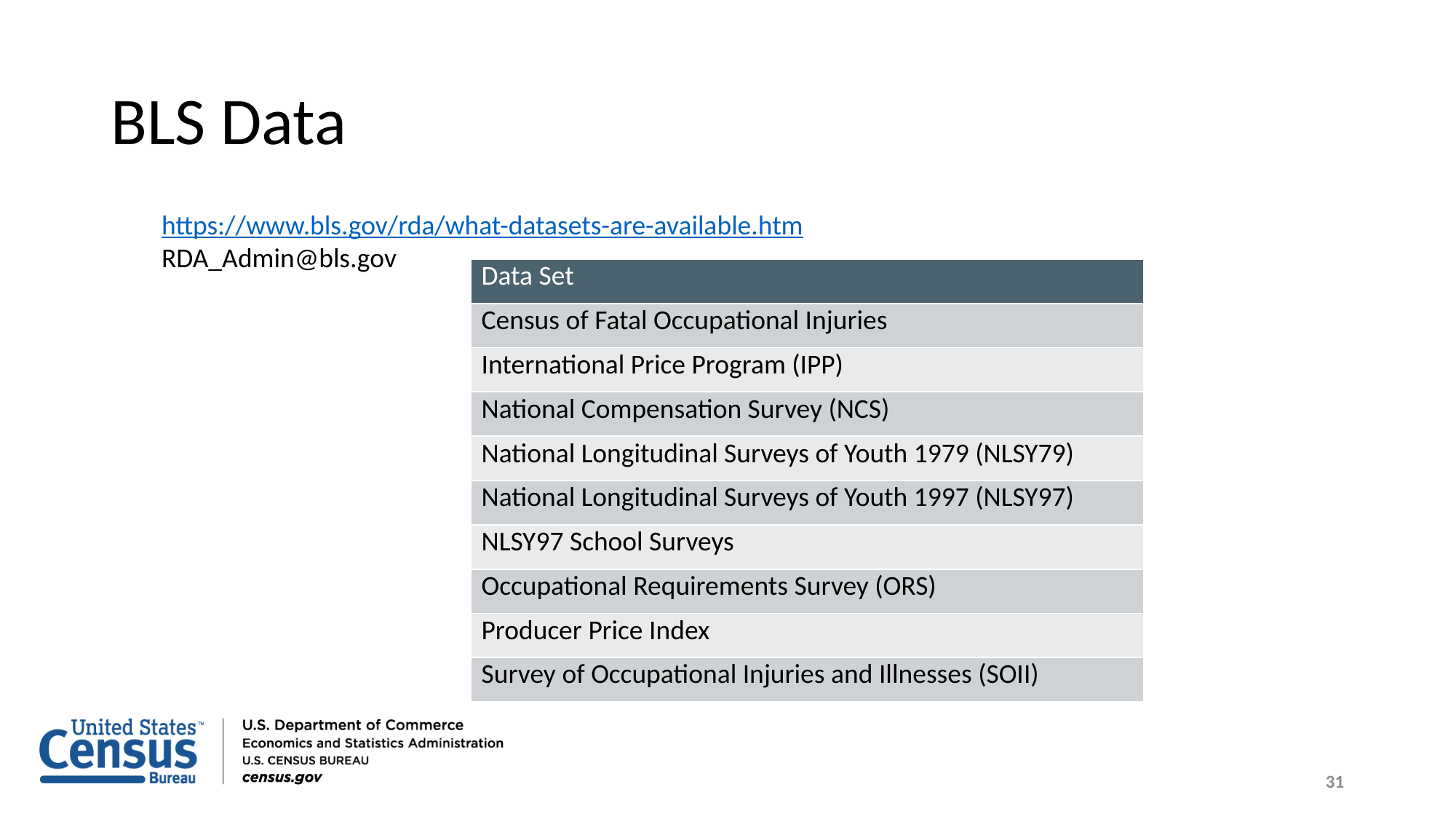

# BLS Data
https://www.bls.gov/rda/what-datasets-are-available.htm
RDA_Admin@bls.gov
| Data Set |
| --- |
| Census of Fatal Occupational Injuries |
| International Price Program (IPP) |
| National Compensation Survey (NCS) |
| National Longitudinal Surveys of Youth 1979 (NLSY79) |
| National Longitudinal Surveys of Youth 1997 (NLSY97) |
| NLSY97 School Surveys |
| Occupational Requirements Survey (ORS) |
| Producer Price Index |
| Survey of Occupational Injuries and Illnesses (SOII) |
31